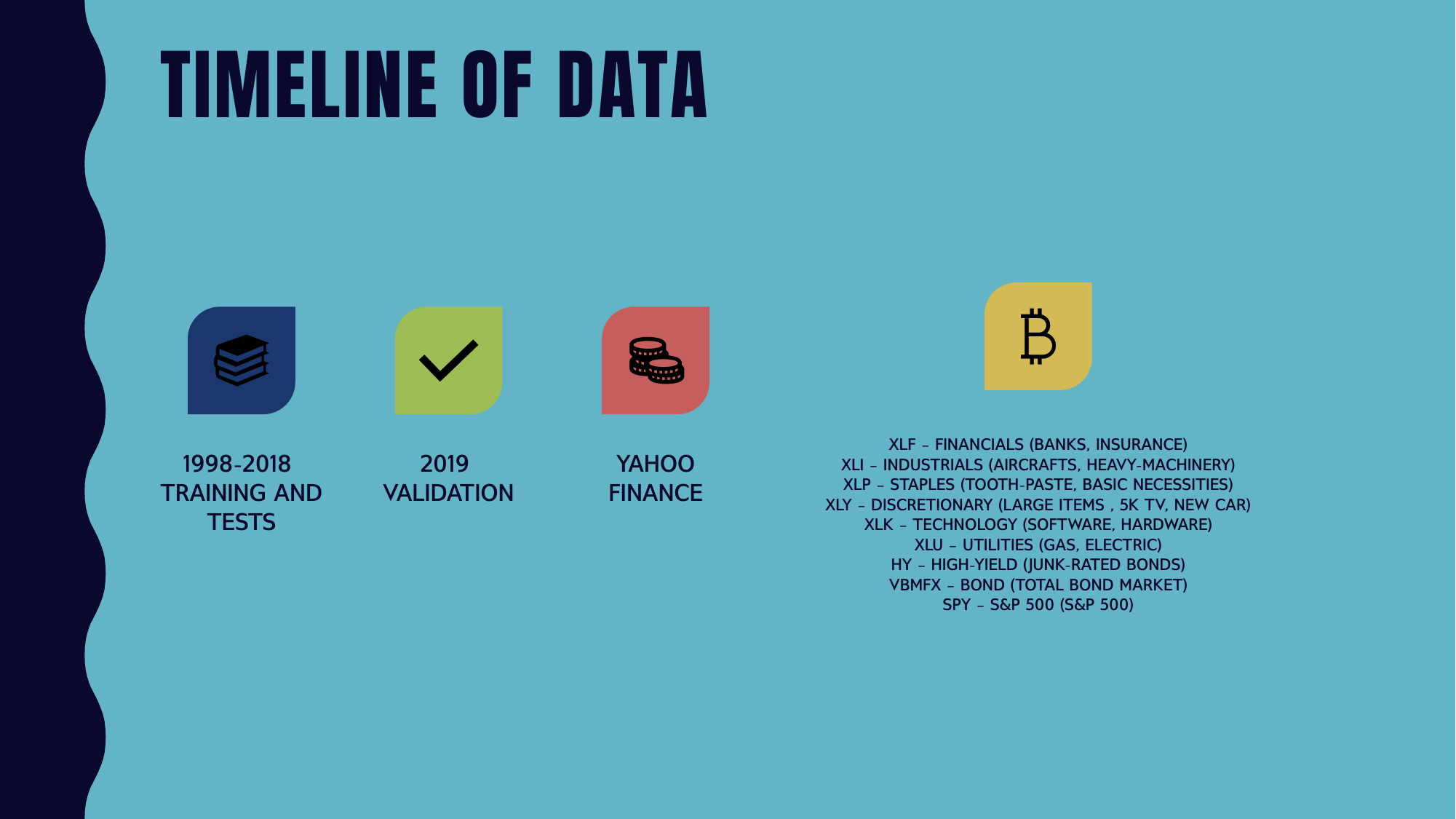

# Timeline of data
1998-2018  training and tests
2019  validation
Yahoo Finance
XLF – Financials (Banks, Insurance)
XLI – Industrials (aircrafts, heavy-machinery)
XLP – Staples (tooth-paste, basic necessities)
XLY – Discretionary (large items , 5K tv, new car)
XLK – Technology (software, hardware)
XLU – Utilities (gas, electric)
HY – High-yield (junk-rated bonds)
VBMFX – Bond (Total Bond market)
SPY – S&P 500 (S&P 500)